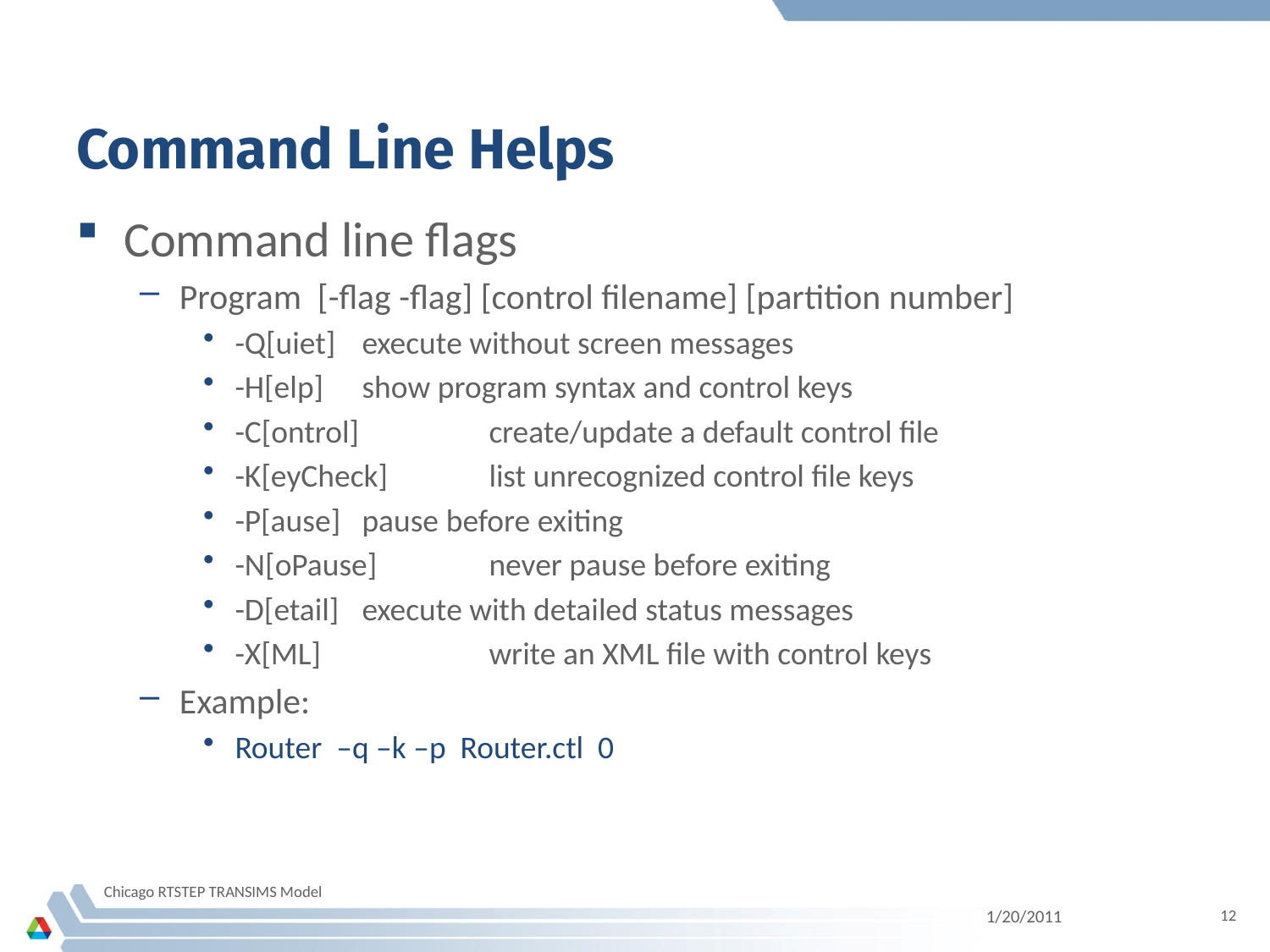

# Command Line Helps
Command line flags
Program  [-flag -flag] [control filename] [partition number]
-Q[uiet] 	execute without screen messages
-H[elp]     	show program syntax and control keys
-C[ontrol]  	create/update a default control file
-K[eyCheck] 	list unrecognized control file keys
-P[ause]	pause before exiting
-N[oPause]	never pause before exiting
-D[etail]	execute with detailed status messages
-X[ML] 		write an XML file with control keys
Example:
Router  –q –k –p  Router.ctl  0
Chicago RTSTEP TRANSIMS Model
1/20/2011
12